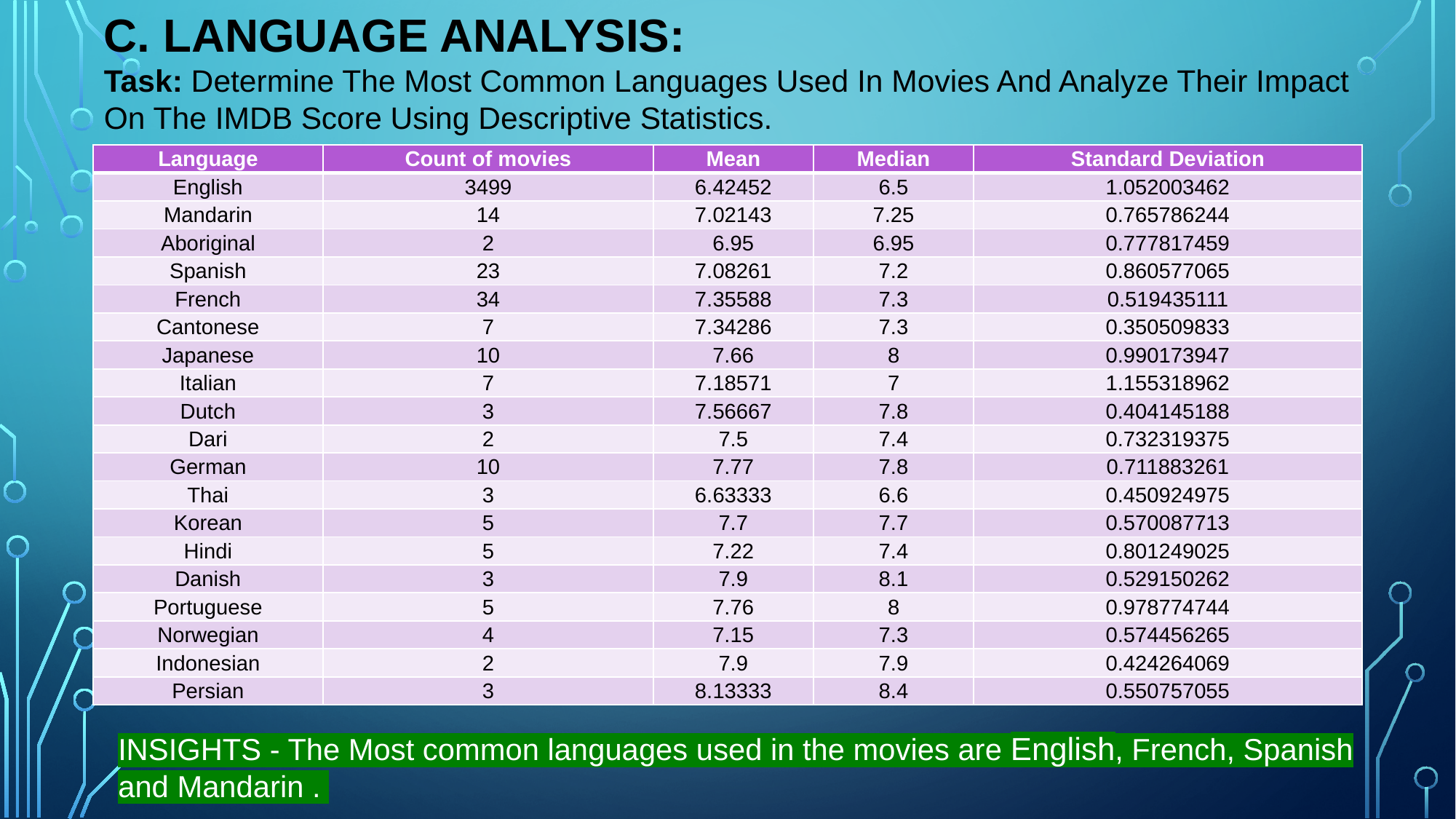

# C. Language Analysis:  Task: Determine The Most Common Languages Used In Movies And Analyze Their Impact On The IMDB Score Using Descriptive Statistics.
| Language | Count of movies | Mean | Median | Standard Deviation |
| --- | --- | --- | --- | --- |
| English | 3499 | 6.42452 | 6.5 | 1.052003462 |
| Mandarin | 14 | 7.02143 | 7.25 | 0.765786244 |
| Aboriginal | 2 | 6.95 | 6.95 | 0.777817459 |
| Spanish | 23 | 7.08261 | 7.2 | 0.860577065 |
| French | 34 | 7.35588 | 7.3 | 0.519435111 |
| Cantonese | 7 | 7.34286 | 7.3 | 0.350509833 |
| Japanese | 10 | 7.66 | 8 | 0.990173947 |
| Italian | 7 | 7.18571 | 7 | 1.155318962 |
| Dutch | 3 | 7.56667 | 7.8 | 0.404145188 |
| Dari | 2 | 7.5 | 7.4 | 0.732319375 |
| German | 10 | 7.77 | 7.8 | 0.711883261 |
| Thai | 3 | 6.63333 | 6.6 | 0.450924975 |
| Korean | 5 | 7.7 | 7.7 | 0.570087713 |
| Hindi | 5 | 7.22 | 7.4 | 0.801249025 |
| Danish | 3 | 7.9 | 8.1 | 0.529150262 |
| Portuguese | 5 | 7.76 | 8 | 0.978774744 |
| Norwegian | 4 | 7.15 | 7.3 | 0.574456265 |
| Indonesian | 2 | 7.9 | 7.9 | 0.424264069 |
| Persian | 3 | 8.13333 | 8.4 | 0.550757055 |
INSIGHTS - The Most common languages used in the movies are English, French, Spanish and Mandarin .